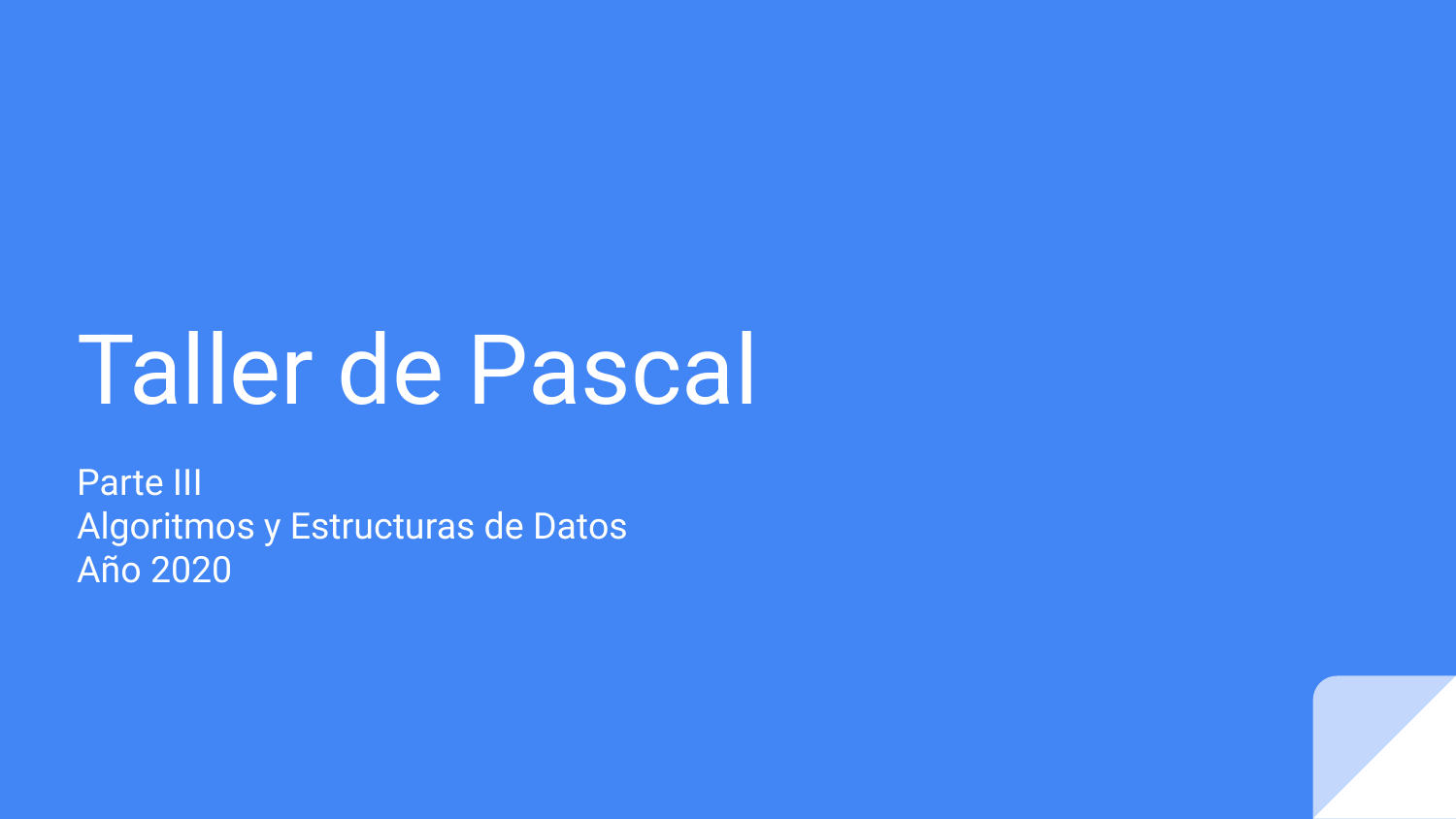

# Taller de Pascal
Parte III
Algoritmos y Estructuras de Datos
Año 2020